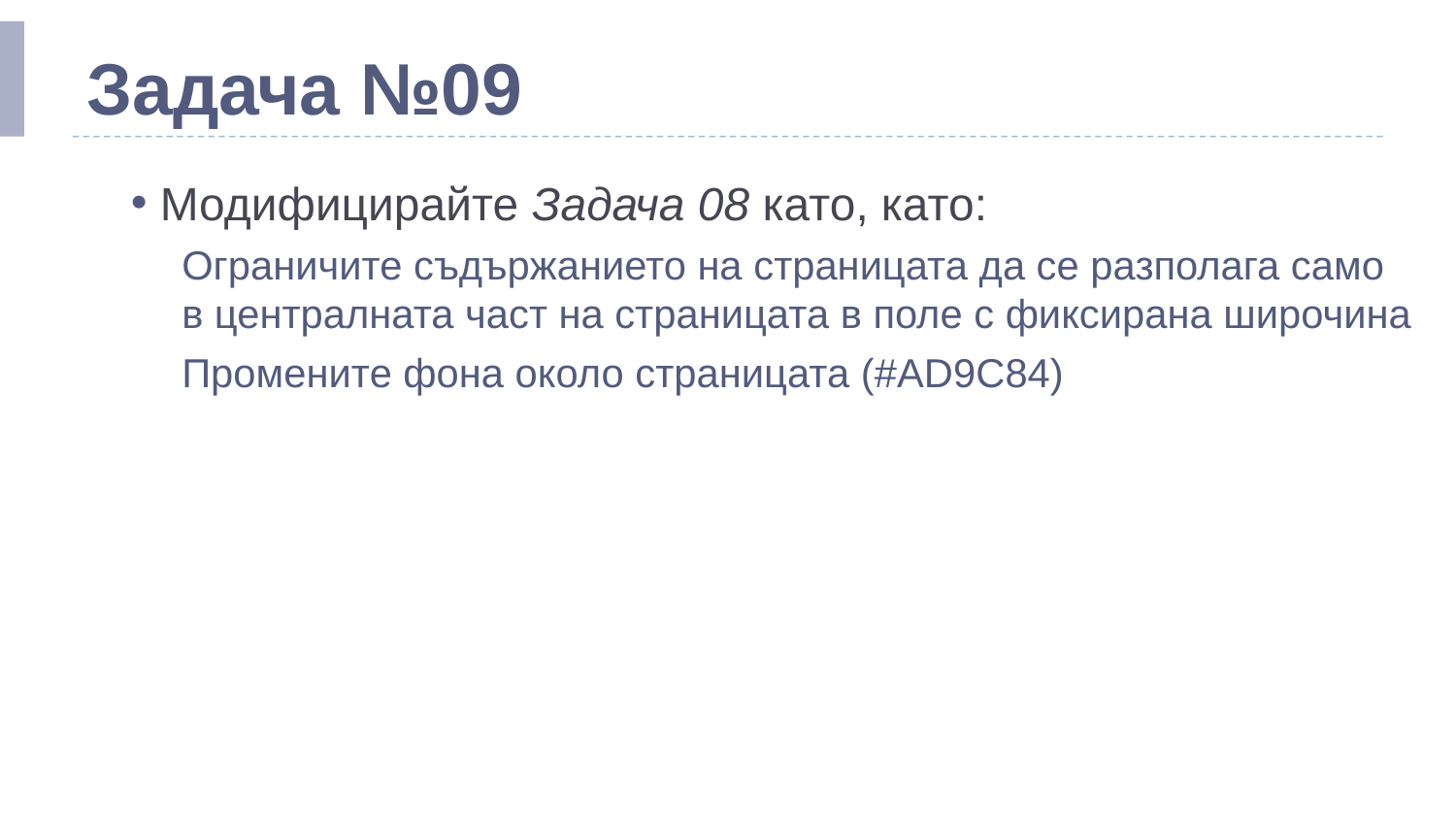

# Задача №09
Модифицирайте Задача 08 като, като:
Ограничите съдържанието на страницата да се разполага само в централната част на страницата в поле с фиксирана широчина
Промените фона около страницата (#AD9C84)